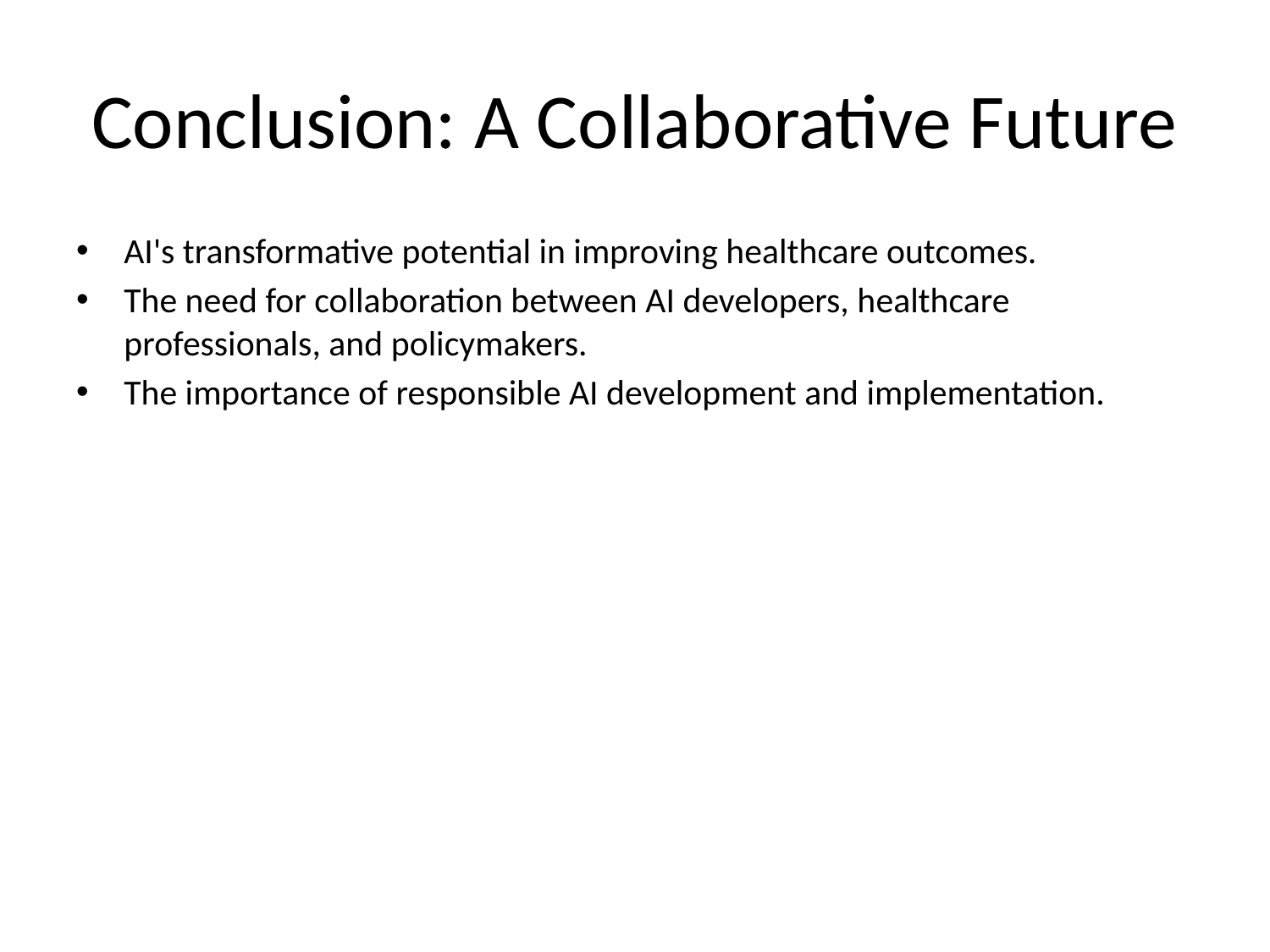

# Conclusion: A Collaborative Future
AI's transformative potential in improving healthcare outcomes.
The need for collaboration between AI developers, healthcare professionals, and policymakers.
The importance of responsible AI development and implementation.